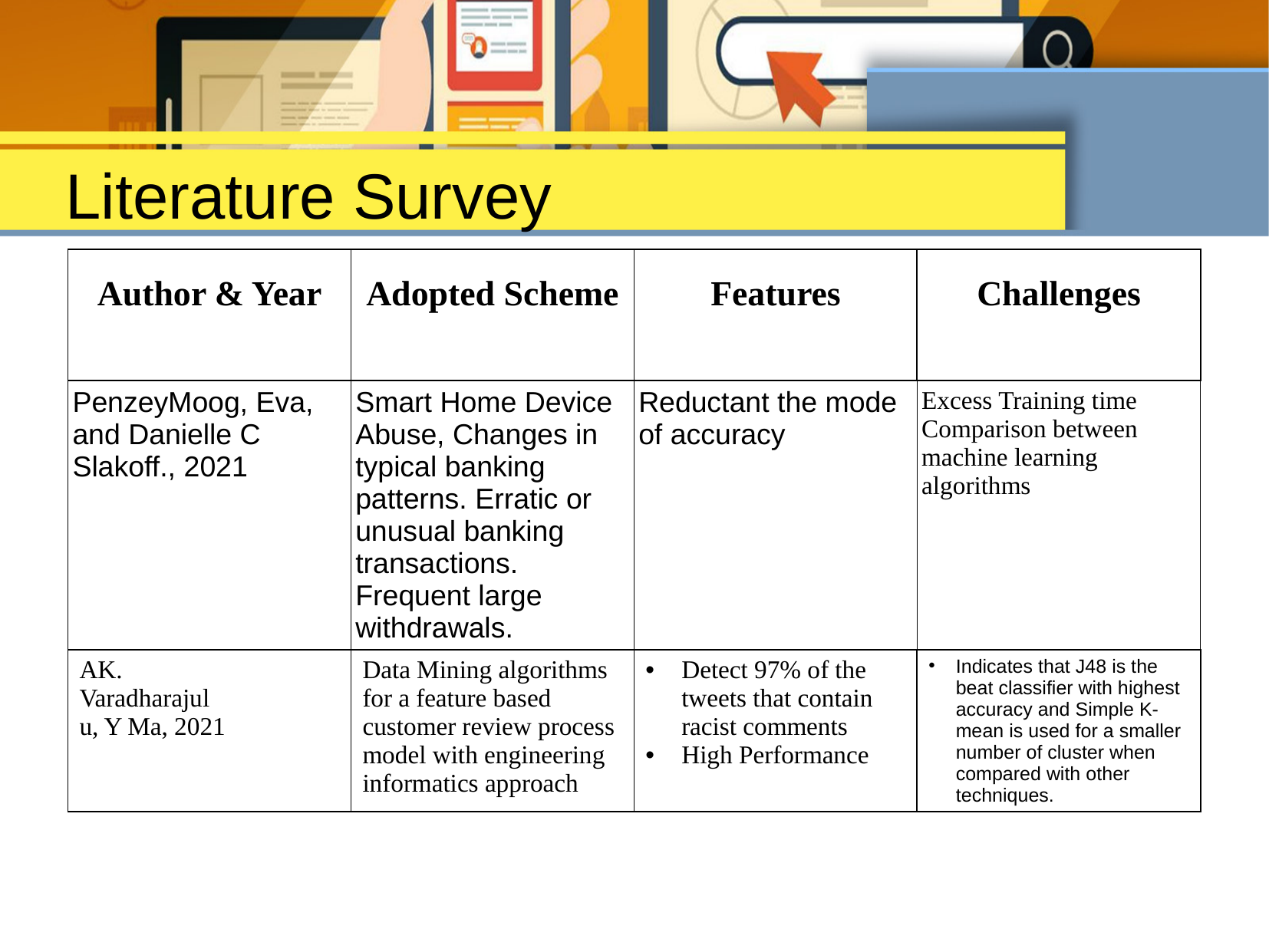

Literature Survey
| Author & Year | Adopted Scheme | Features | Challenges |
| --- | --- | --- | --- |
| PenzeyMoog, Eva, and Danielle C Slakoff., 2021 | Smart Home Device Abuse, Changes in typical banking patterns. Erratic or unusual banking transactions. Frequent large withdrawals. | Reductant the mode of accuracy | Excess Training time Comparison between machine learning algorithms |
| AK. Varadharajul u, Y Ma, 2021 | Data Mining algorithms for a feature based customer review process model with engineering informatics approach | Detect 97% of the tweets that contain racist comments High Performance | Indicates that J48 is the beat classifier with highest accuracy and Simple K- mean is used for a smaller number of cluster when compared with other techniques. |